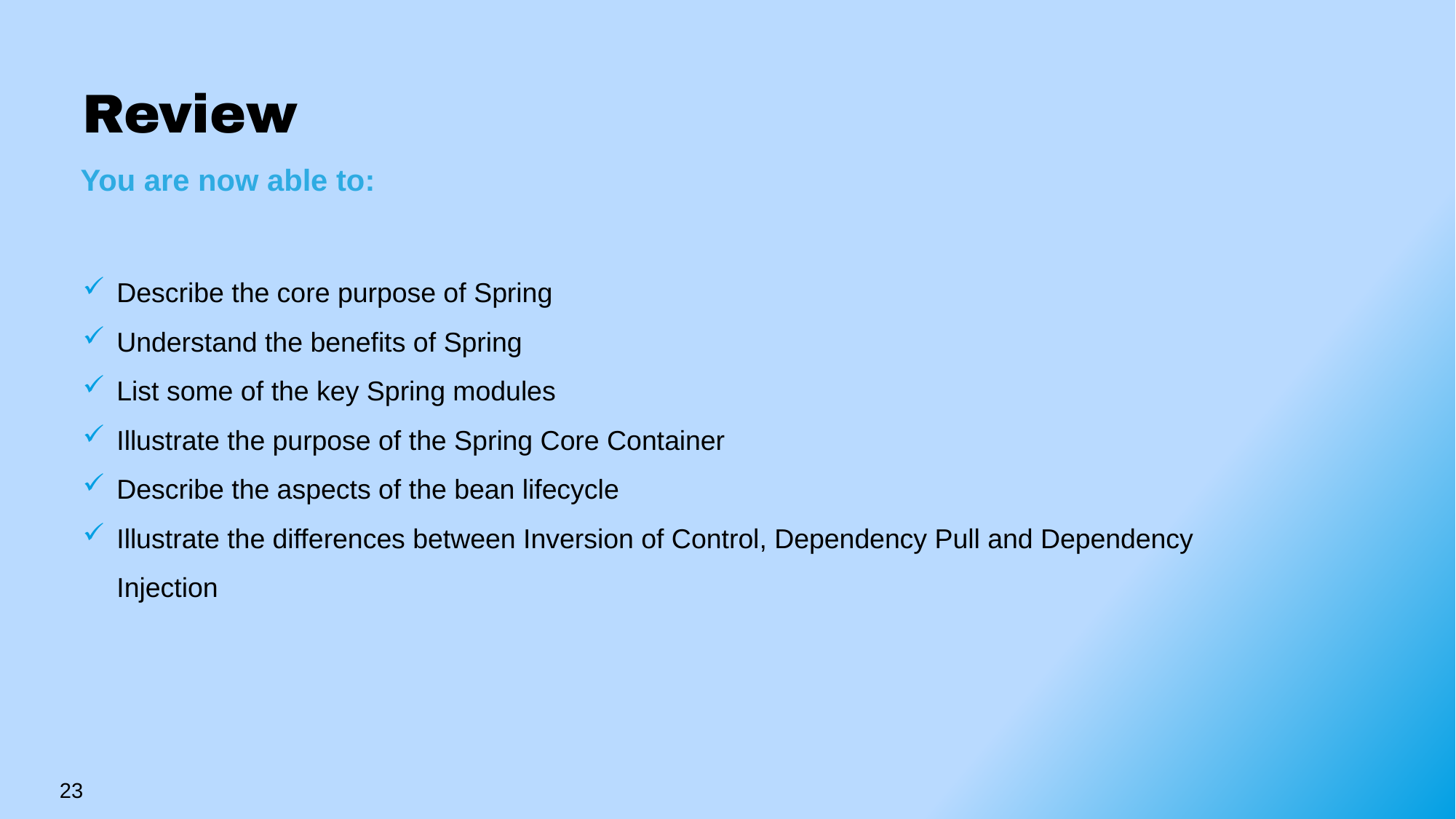

# Review
You are now able to:
Describe the core purpose of Spring
Understand the benefits of Spring
List some of the key Spring modules
Illustrate the purpose of the Spring Core Container
Describe the aspects of the bean lifecycle
Illustrate the differences between Inversion of Control, Dependency Pull and Dependency Injection
23